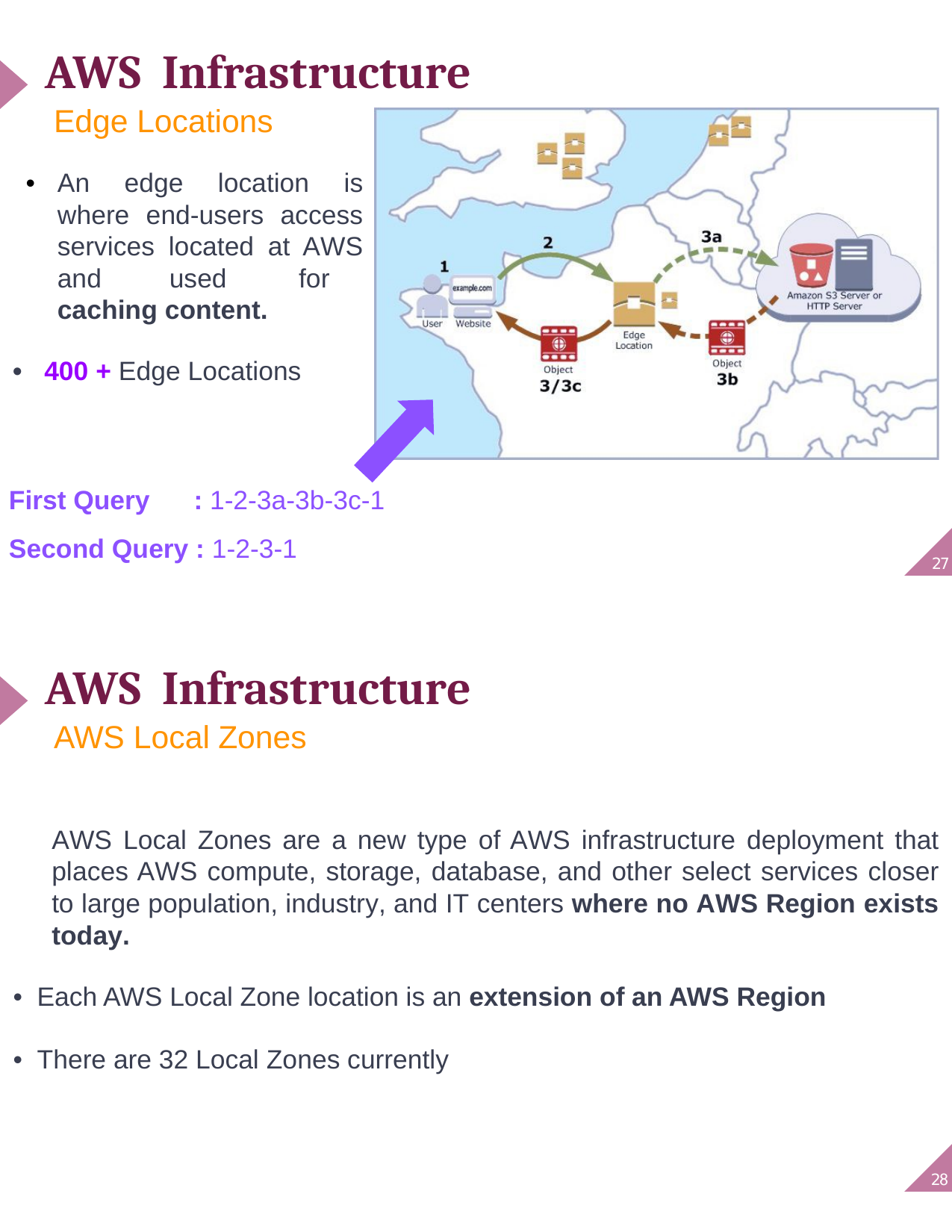

AWS  Infrastructure

Edge Locations

27

•	An    edge    location    is where end-users access services located at AWS and	used  for  caching content.
•   400 + Edge Locations

First Query
: 1-2-3a-3b-3c-1

Second Query : 1-2-3-1

27

AWS  Infrastructure

AWS
Local
Zones

28

	AWS Local Zones are a new type of AWS infrastructure deployment that places AWS compute, storage, database, and other select services closer to large population, industry, and IT centers where no AWS Region exists today.
•  Each AWS Local Zone location is an extension of an AWS Region
•  There are 32 Local Zones currently

28